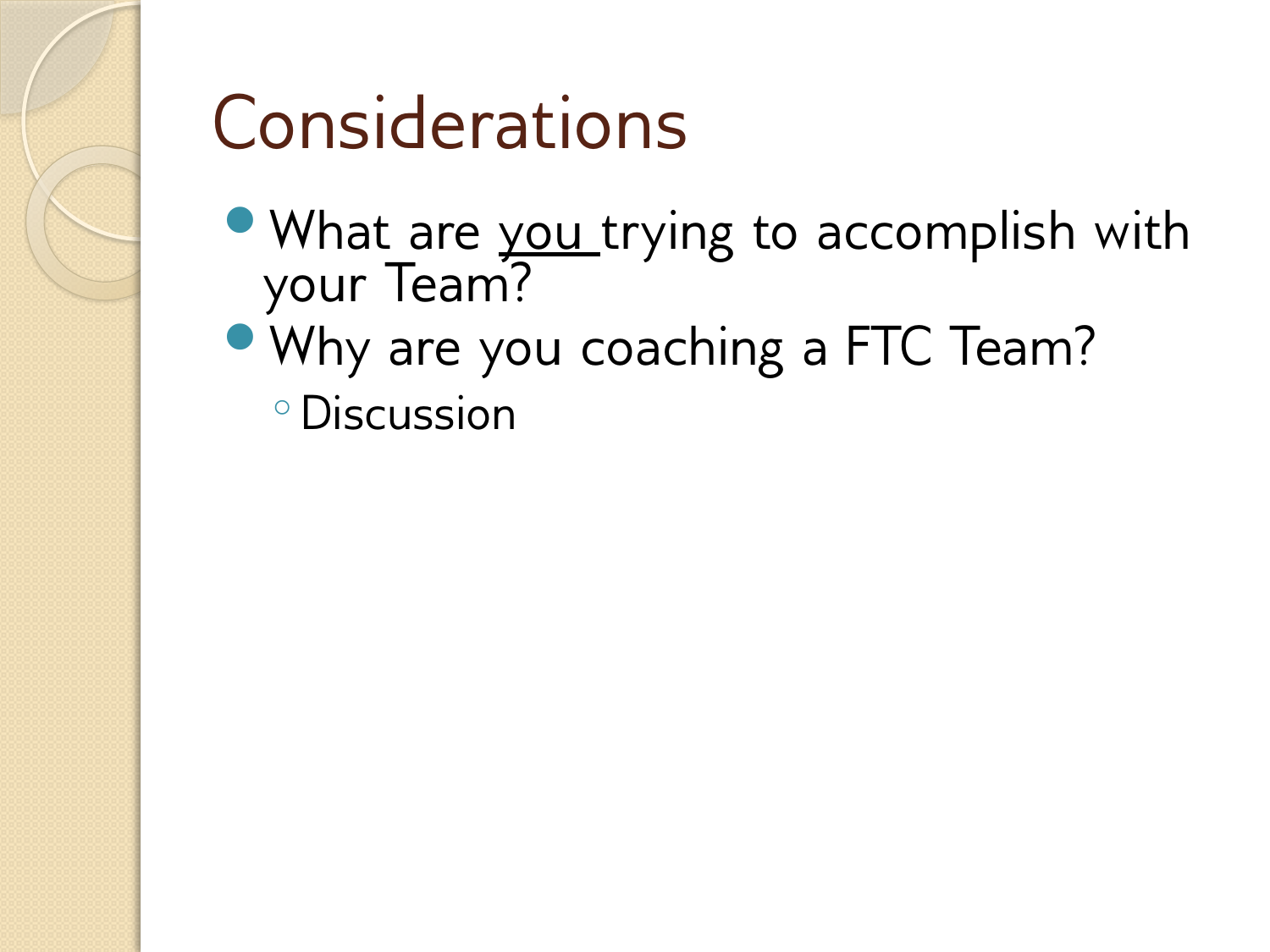

# Considerations
What are you trying to accomplish with your Team?
Why are you coaching a FTC Team?
Discussion